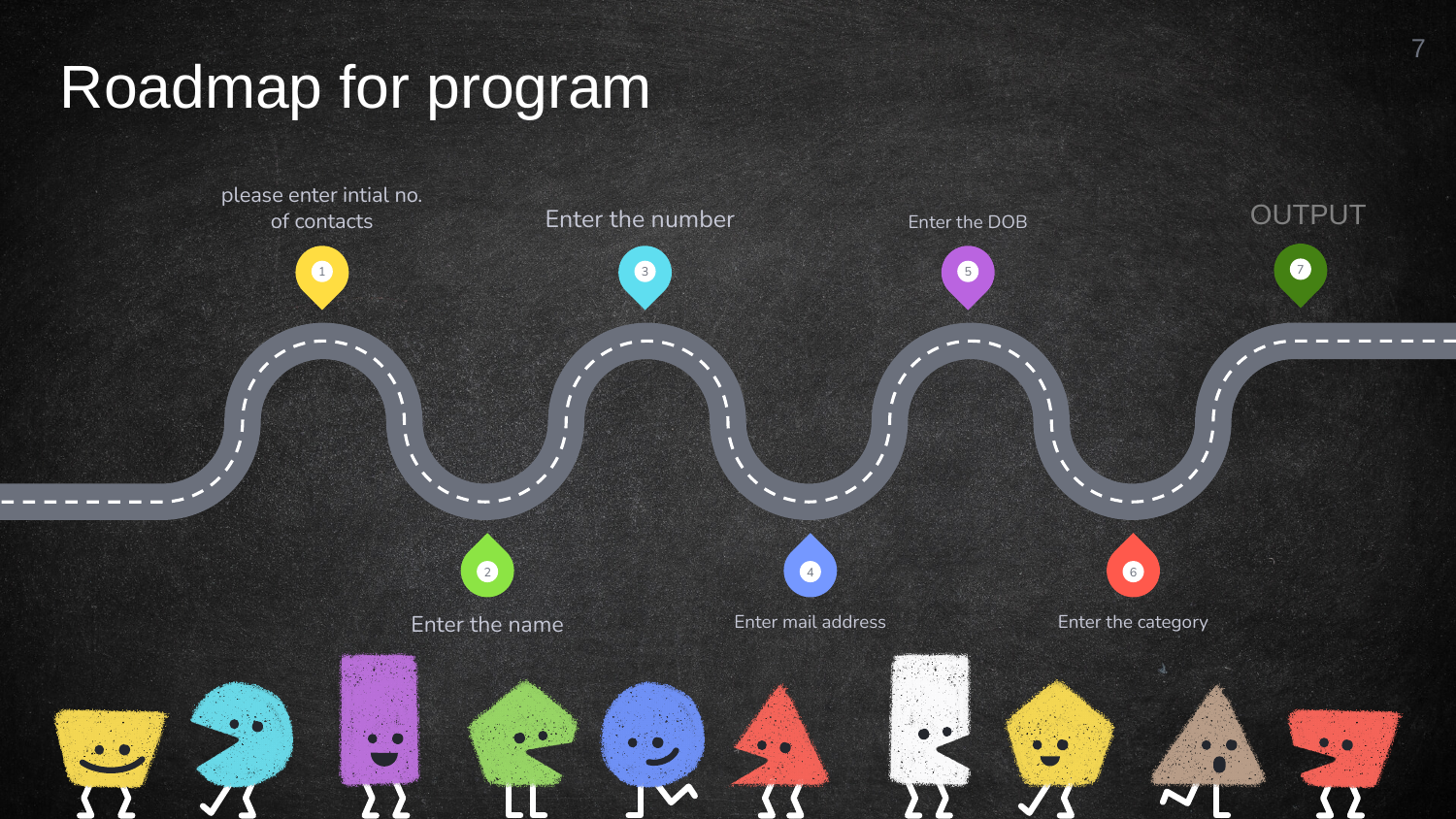

7
Roadmap for program
please enter intial no. of contacts
Enter the number
Enter the DOB
OUTPUT

7

1

3

5

2

4

6
Enter the name
Enter mail address
Enter the category